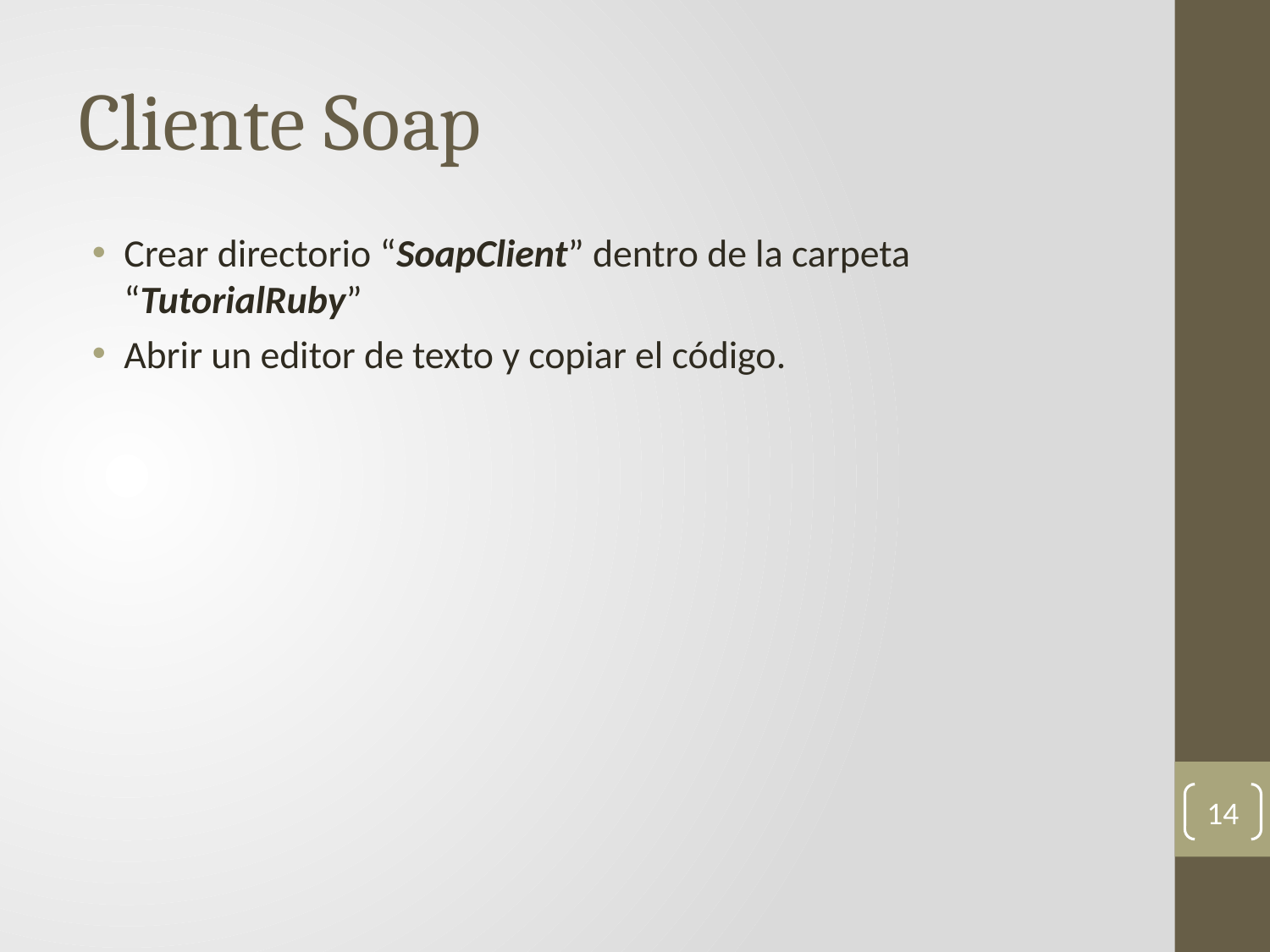

# Cliente Soap
Crear directorio “SoapClient” dentro de la carpeta “TutorialRuby”
Abrir un editor de texto y copiar el código.

14